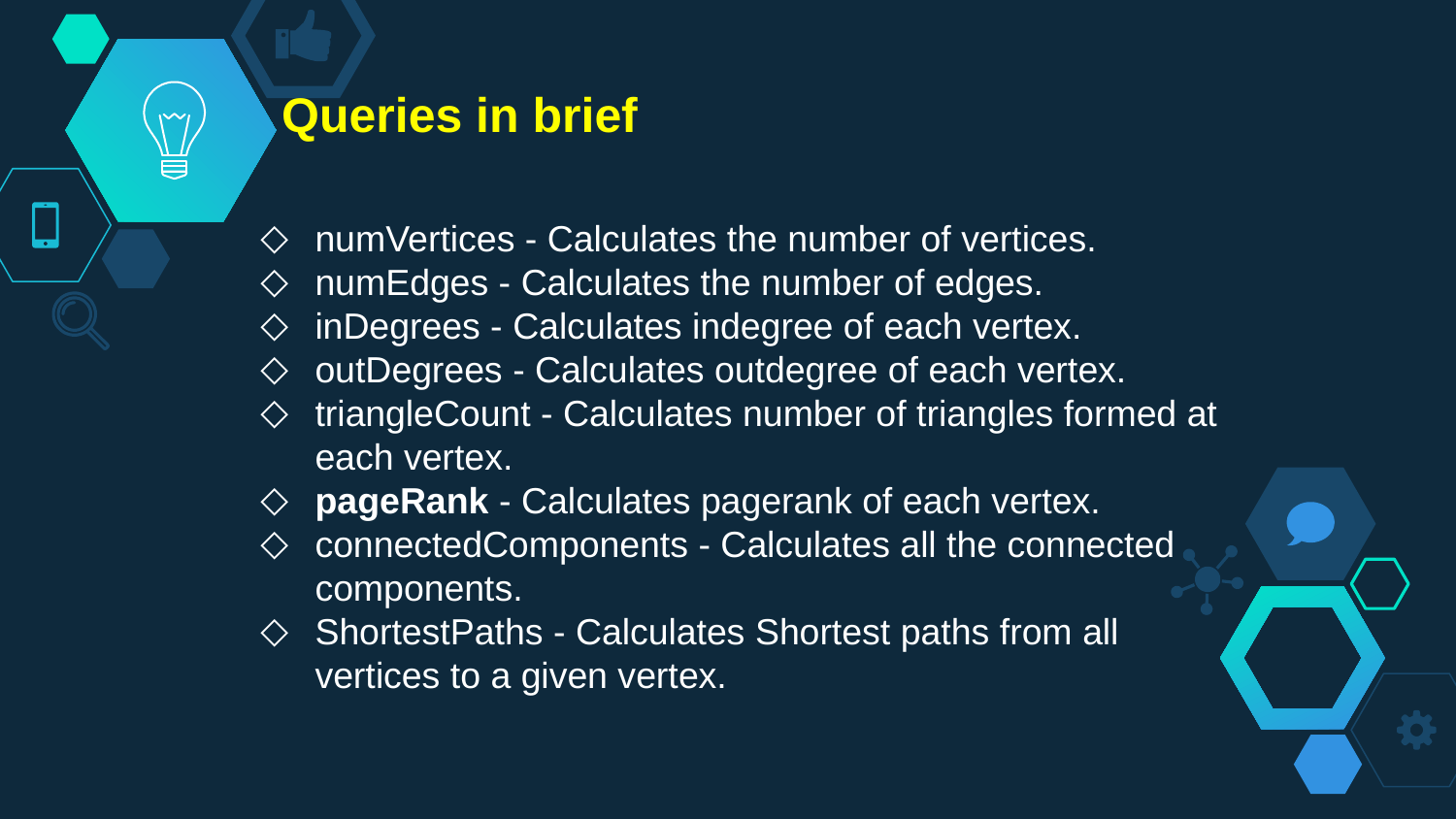

# Queries in brief

numVertices - Calculates the number of vertices.
numEdges - Calculates the number of edges.
inDegrees - Calculates indegree of each vertex.
outDegrees - Calculates outdegree of each vertex.
triangleCount - Calculates number of triangles formed at each vertex.
pageRank - Calculates pagerank of each vertex.
connectedComponents - Calculates all the connected components.
ShortestPaths - Calculates Shortest paths from all vertices to a given vertex.